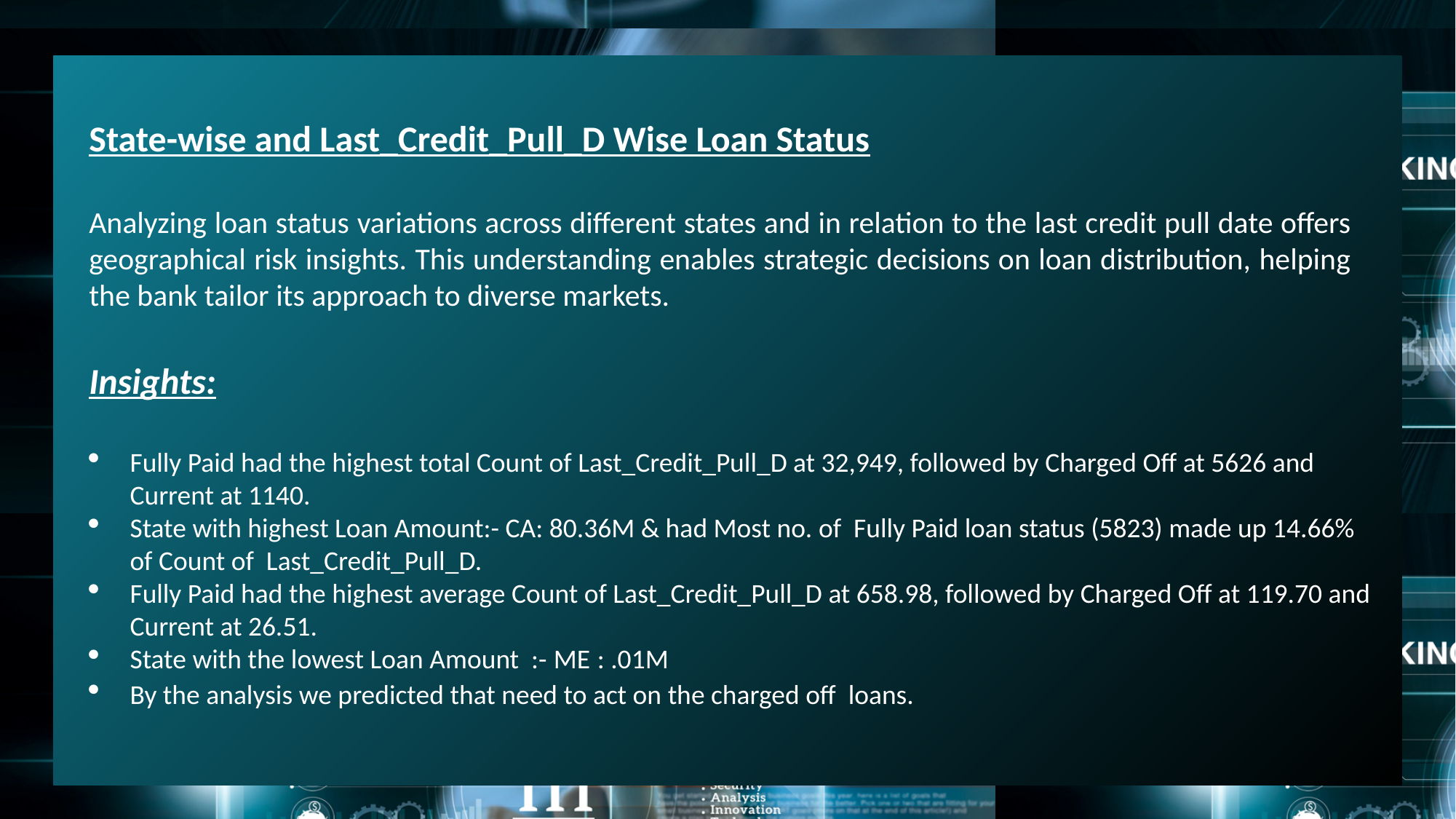

State-wise and Last_Credit_Pull_D Wise Loan Status

Analyzing loan status variations across different states and in relation to the last credit pull date offers geographical risk insights. This understanding enables strategic decisions on loan distribution, helping the bank tailor its approach to diverse markets.
Insights:

Fully Paid had the highest total Count of Last_Credit_Pull_D at 32,949, followed by Charged Off at 5626 and Current at 1140.﻿﻿
﻿﻿State with highest Loan Amount:- CA: 80.36M & had Most no. of  Fully Paid loan status (5823) made up 14.66% of Count of  Last_Credit_Pull_D.﻿﻿
﻿﻿﻿Fully Paid had the highest average Count of Last_Credit_Pull_D at 658.98, followed by Charged Off at 119.70 and Current at 26.51.﻿﻿
﻿﻿﻿﻿State with the lowest Loan Amount  :- ﻿ME﻿ : .01M
By the analysis we predicted that need to act on the charged off  loans.
﻿﻿﻿ ﻿﻿ ﻿